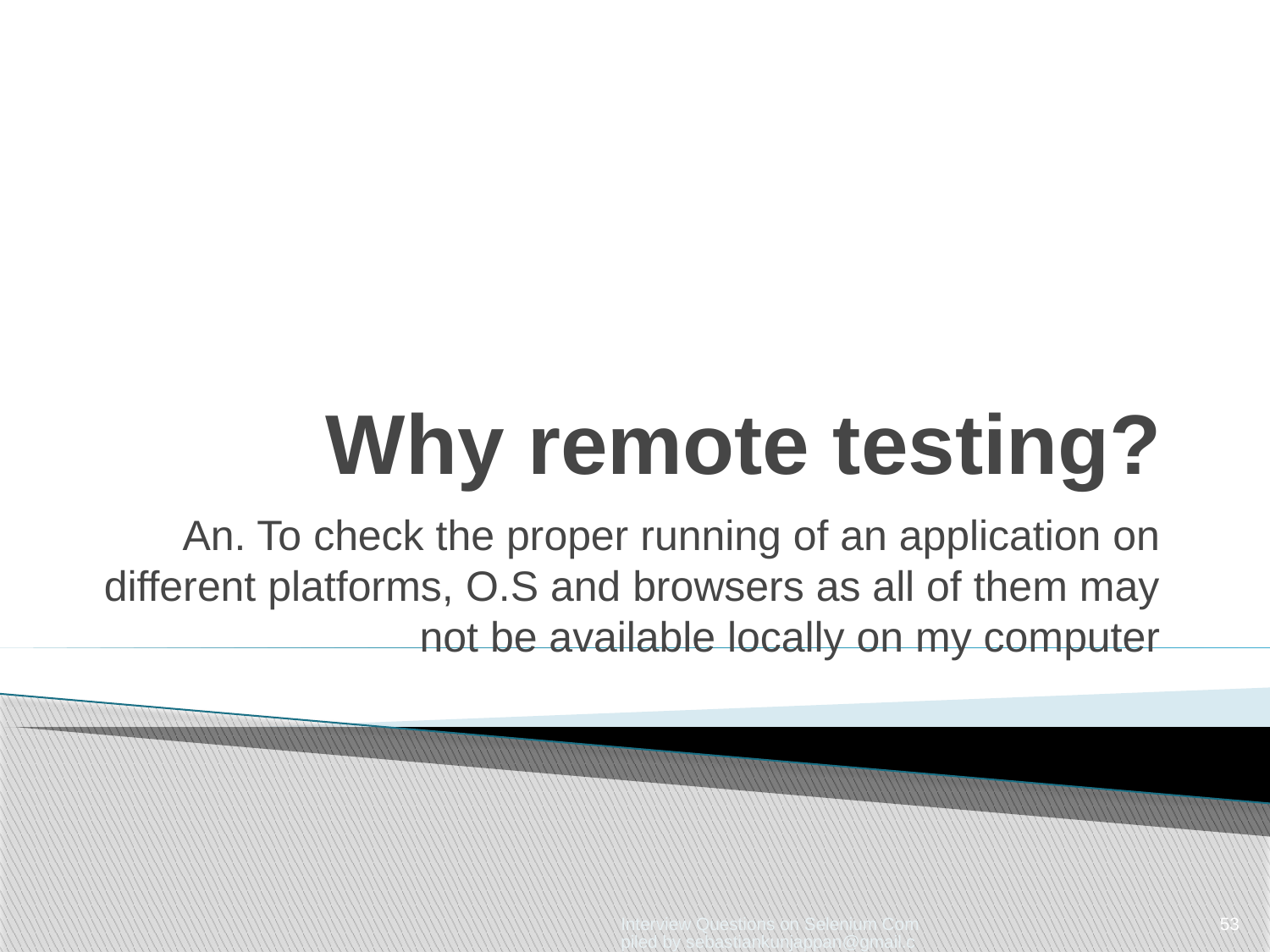

# Why remote testing?
An. To check the proper running of an application on different platforms, O.S and browsers as all of them may not be available locally on my computer
Interview Questions on Selenium Compiled by sebastiankunjappan@gmail.com
53